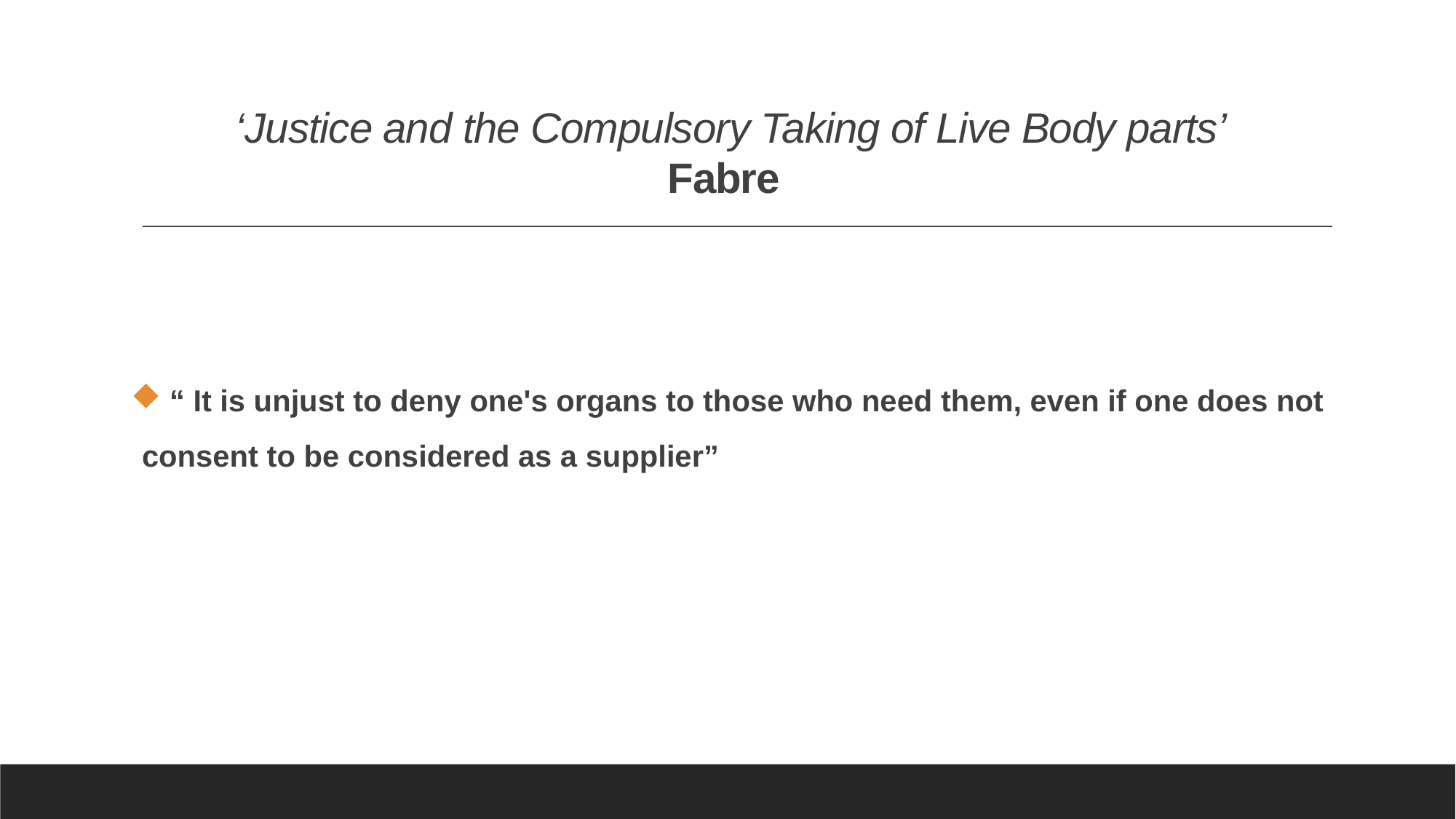

Fabre
# ‘Justice and the Compulsory Taking of Live Body parts’
 “ It is unjust to deny one's organs to those who need them, even if one does not consent to be considered as a supplier”